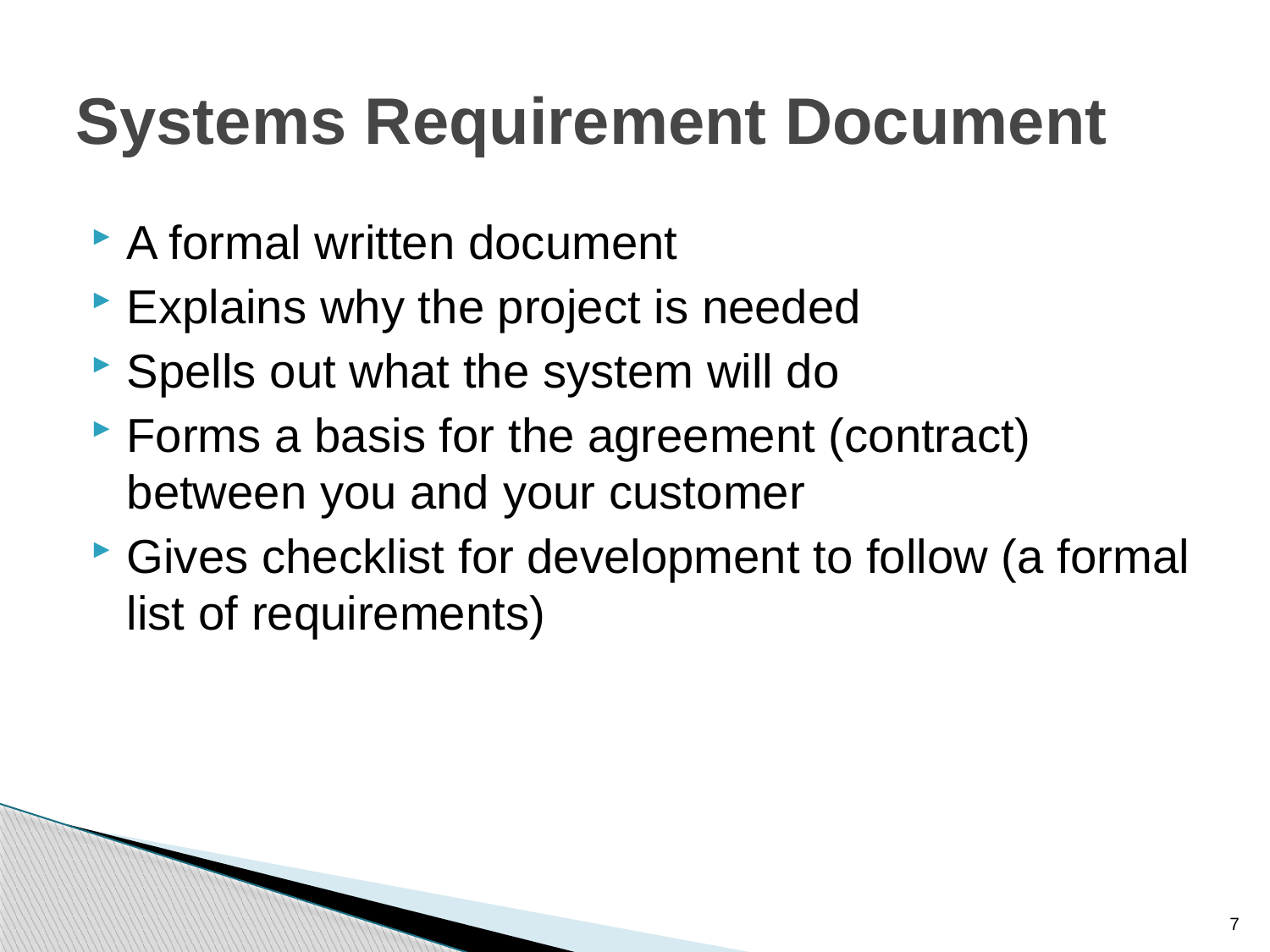

# Systems Requirement Document
A formal written document
Explains why the project is needed
Spells out what the system will do
Forms a basis for the agreement (contract) between you and your customer
Gives checklist for development to follow (a formal list of requirements)
7